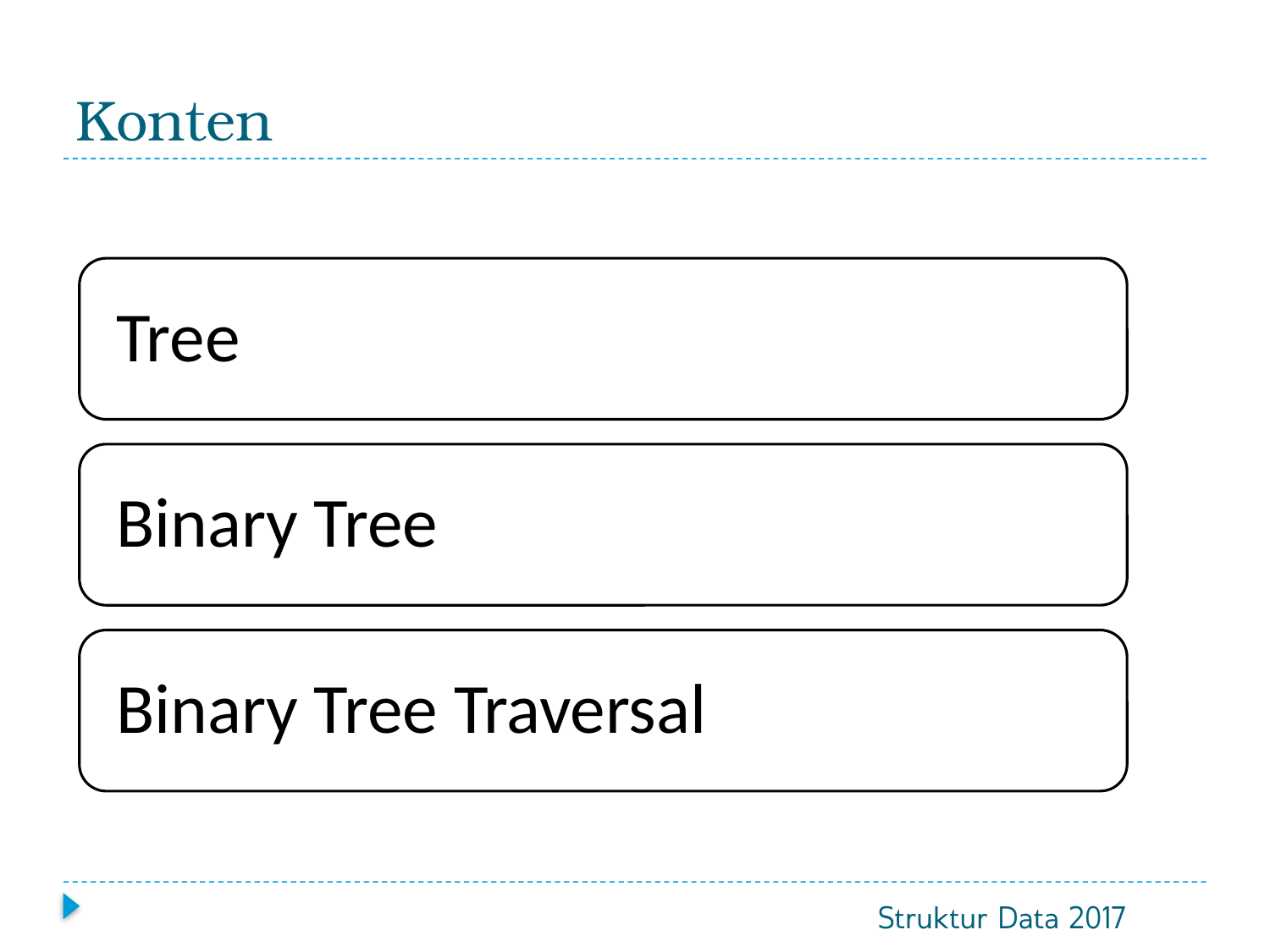

# Konten
Tree
Binary Tree
Binary Tree Traversal